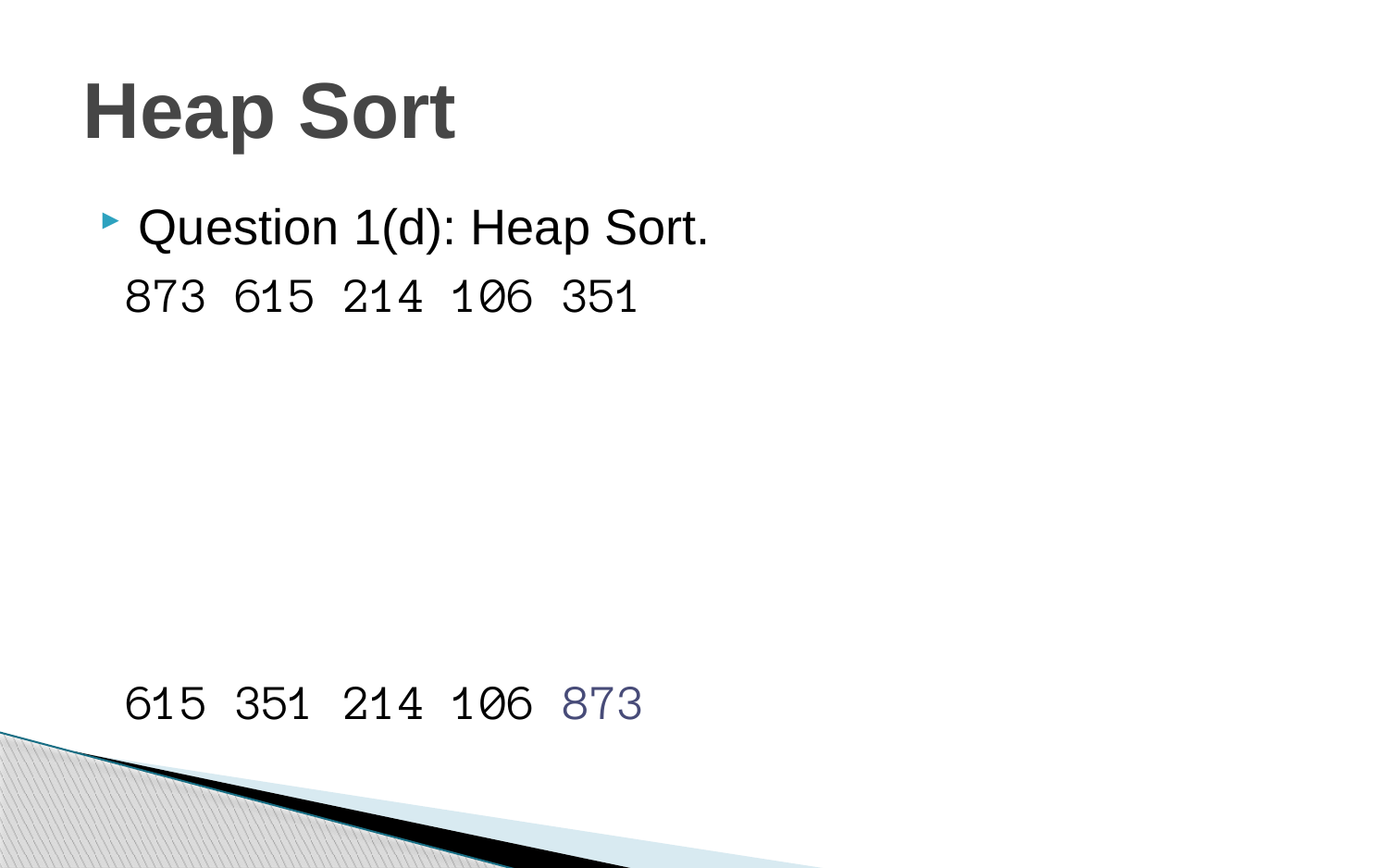

# Heap Sort
Question 1(d): Heap Sort.
 873 615 214 106 351

 615 351 214 106 873